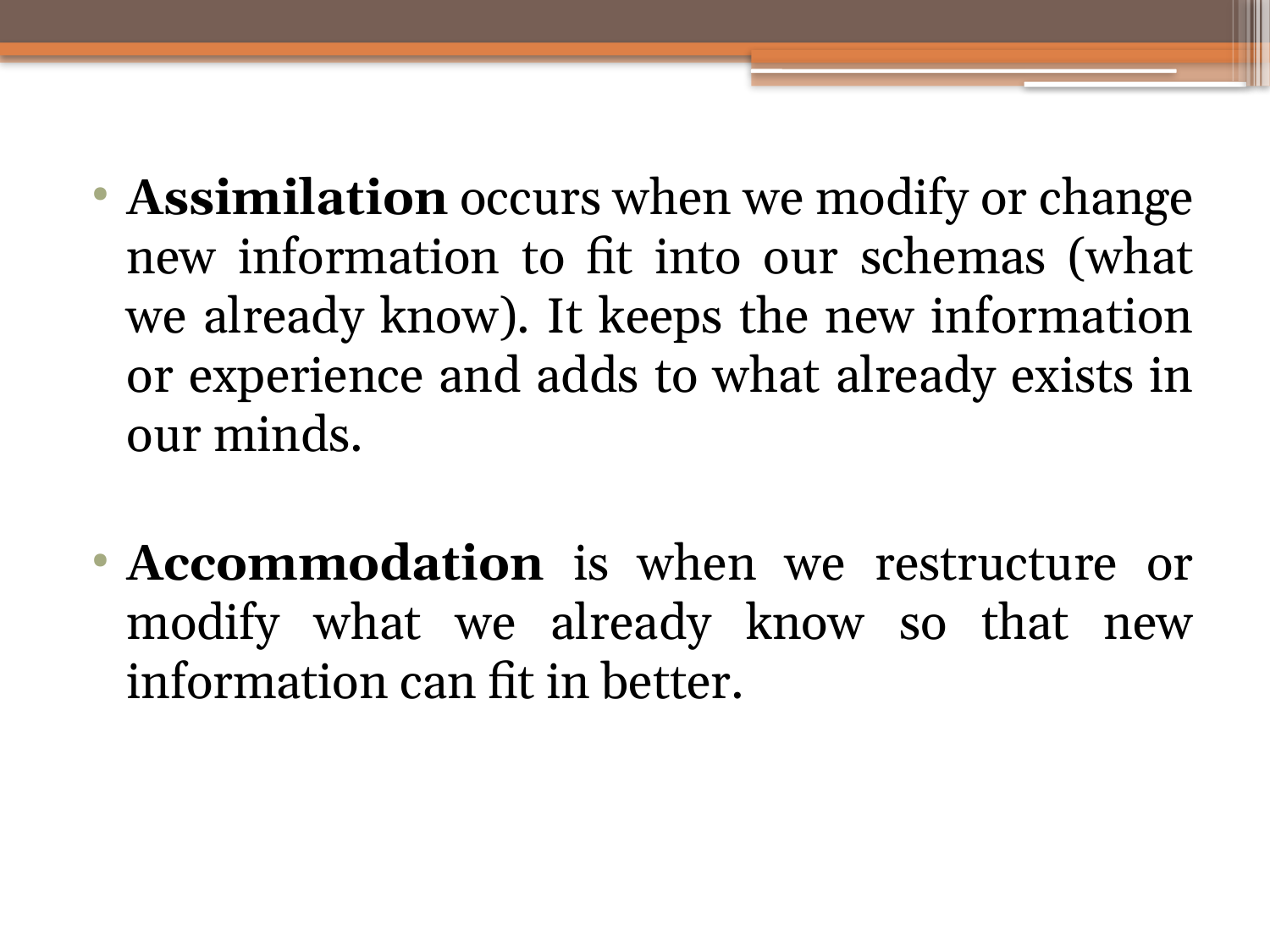

Assimilation occurs when we modify or change new information to fit into our schemas (what we already know). It keeps the new information or experience and adds to what already exists in our minds.

Accommodation is when we restructure or modify what we already know so that new information can fit in better.